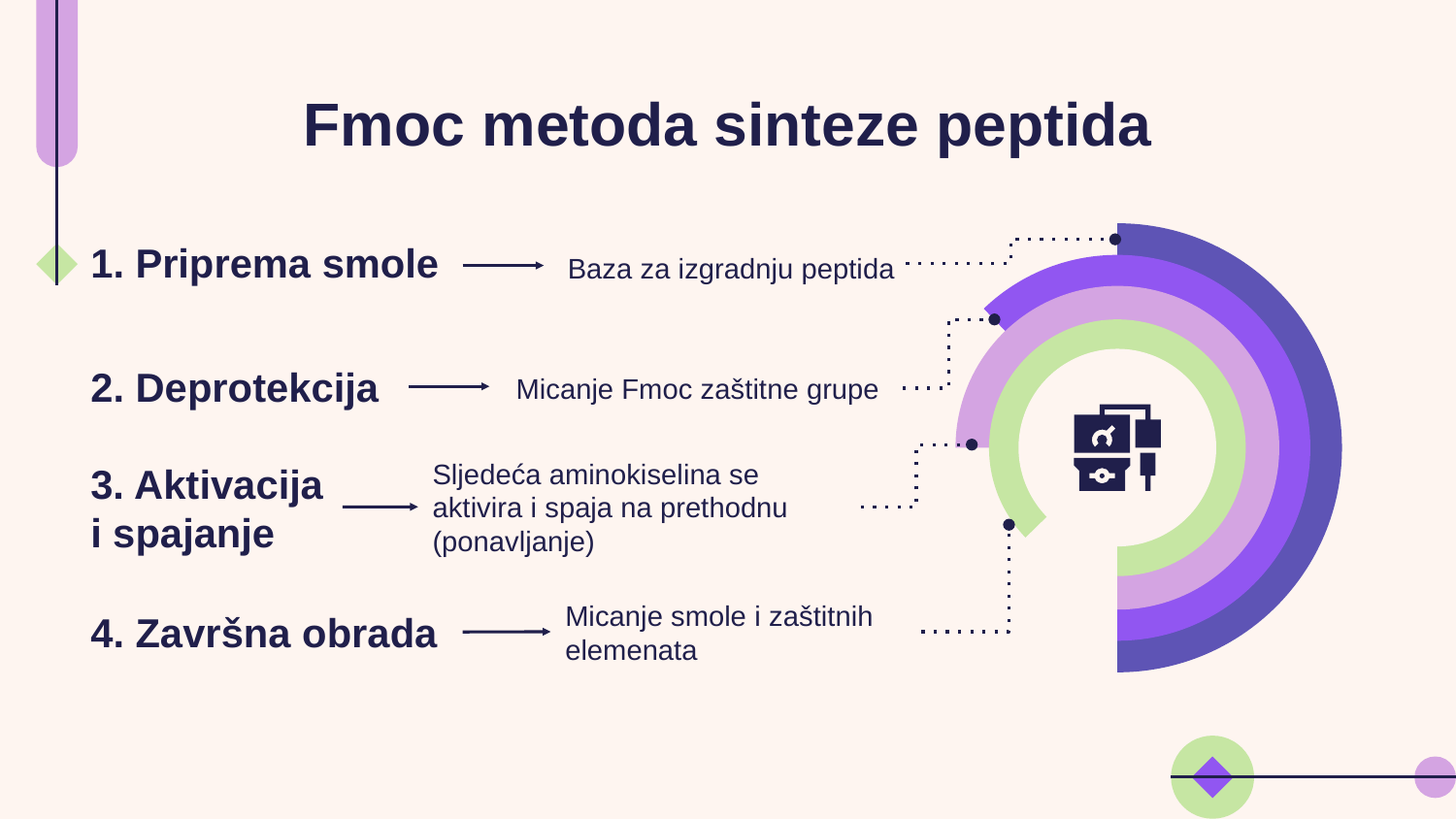

# Fmoc metoda sinteze peptida
1. Priprema smole

Baza za izgradnju peptida

2. Deprotekcija

Micanje Fmoc zaštitne grupe

3. Aktivacija i spajanje
Sljedeća aminokiselina se aktivira i spaja na prethodnu (ponavljanje)
4. Završna obrada
Micanje smole i zaštitnih elemenata